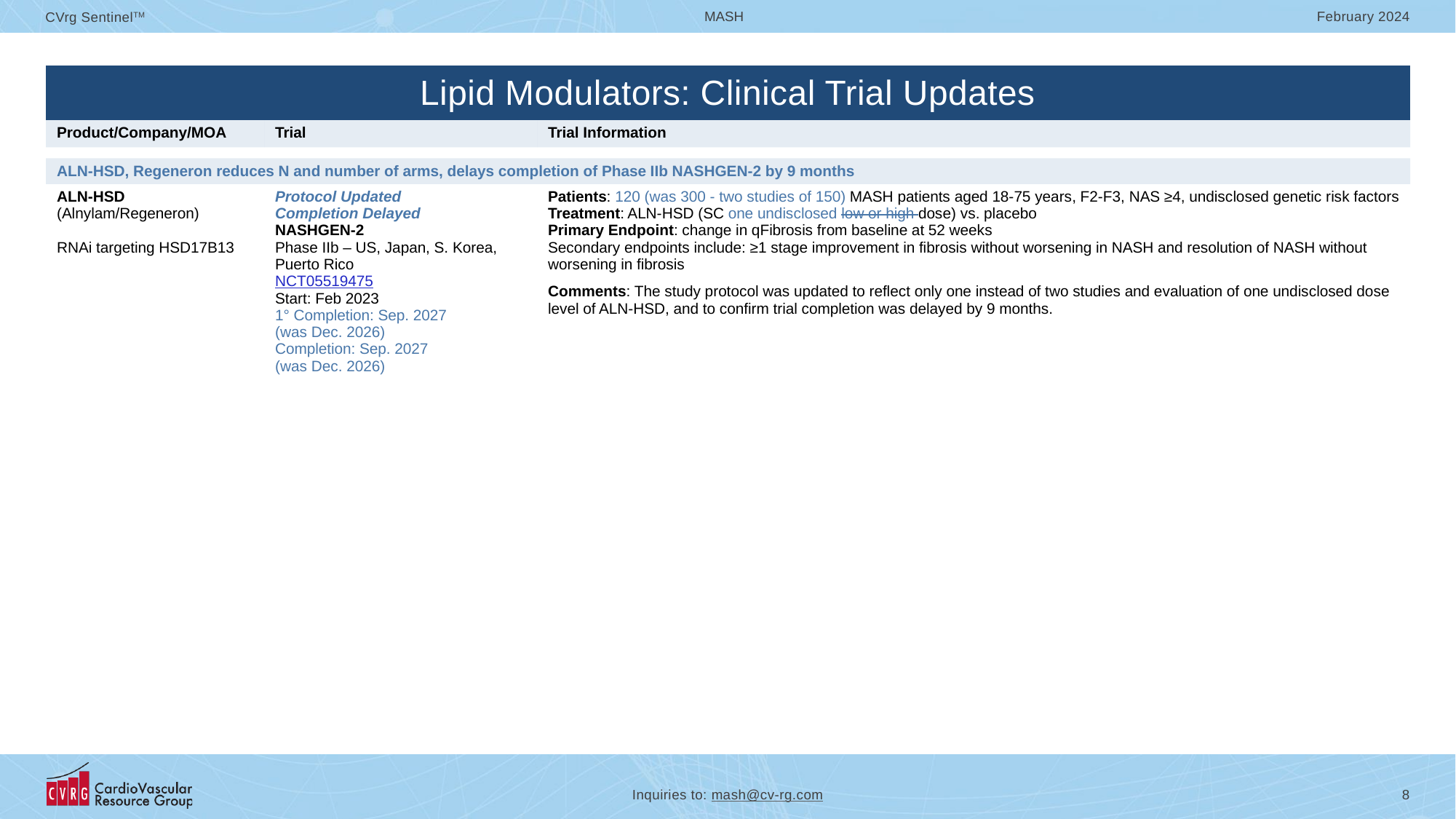

| Lipid Modulators: Clinical Trial Updates |  |  |
| --- | --- | --- |
| Product/Company/MOA | Trial | Trial Information |
|  |  |  |
| ALN-HSD, Regeneron reduces N and number of arms, delays completion of Phase IIb NASHGEN-2 by 9 months |  |  |
| ALN-HSD (Alnylam/Regeneron) RNAi targeting HSD17B13 | Protocol Updated Completion Delayed NASHGEN-2 Phase IIb – US, Japan, S. Korea, Puerto Rico NCT05519475 Start: Feb 2023 1° Completion: Sep. 2027 (was Dec. 2026) Completion: Sep. 2027 (was Dec. 2026) | Patients: 120 (was 300 - two studies of 150) MASH patients aged 18-75 years, F2-F3, NAS ≥4, undisclosed genetic risk factors Treatment: ALN-HSD (SC one undisclosed low or high dose) vs. placebo Primary Endpoint: change in qFibrosis from baseline at 52 weeks Secondary endpoints include: ≥1 stage improvement in fibrosis without worsening in NASH and resolution of NASH without worsening in fibrosis Comments: The study protocol was updated to reflect only one instead of two studies and evaluation of one undisclosed dose level of ALN-HSD, and to confirm trial completion was delayed by 9 months. |